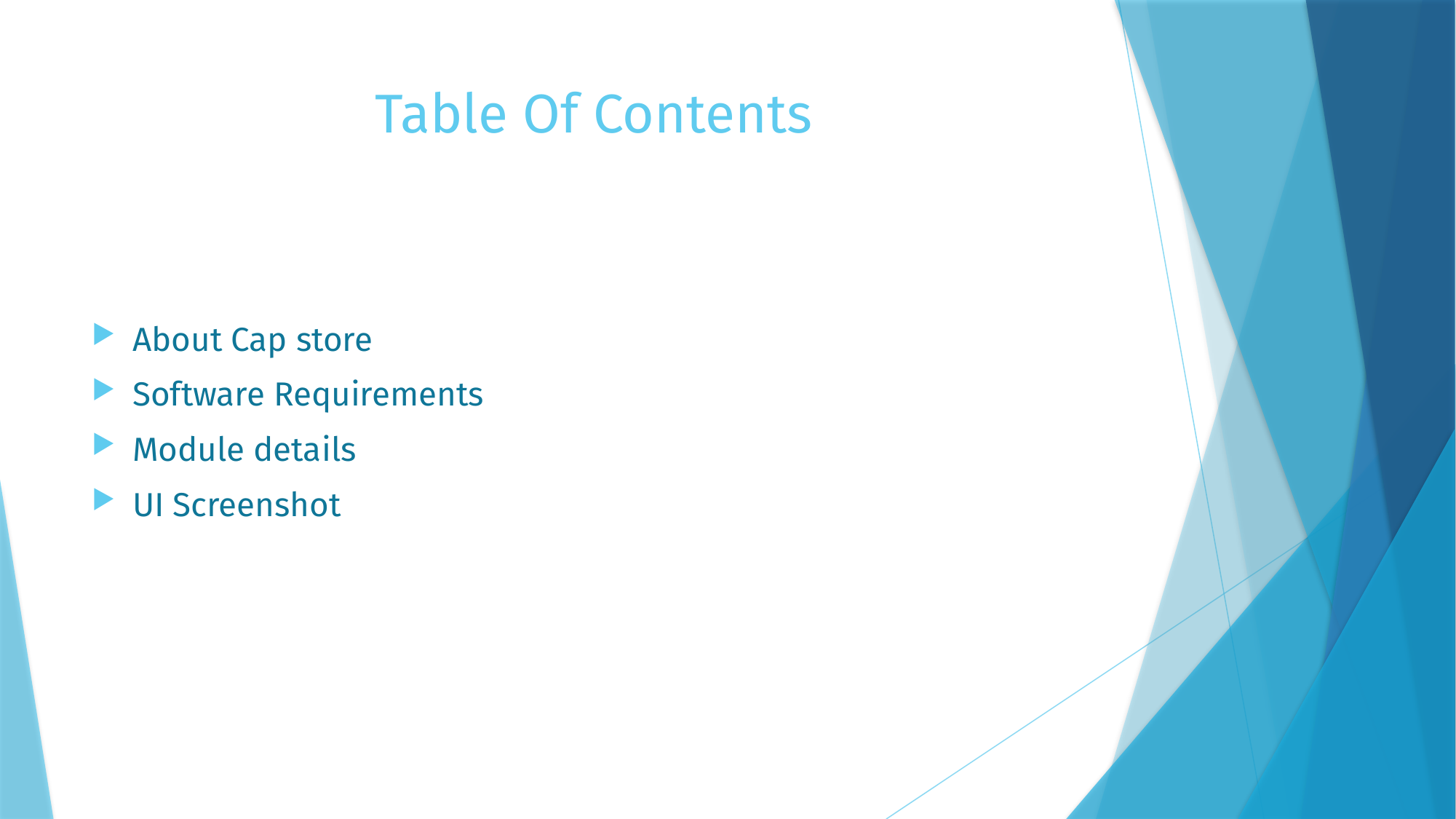

# Table Of Contents
About Cap store
Software Requirements
Module details
UI Screenshot